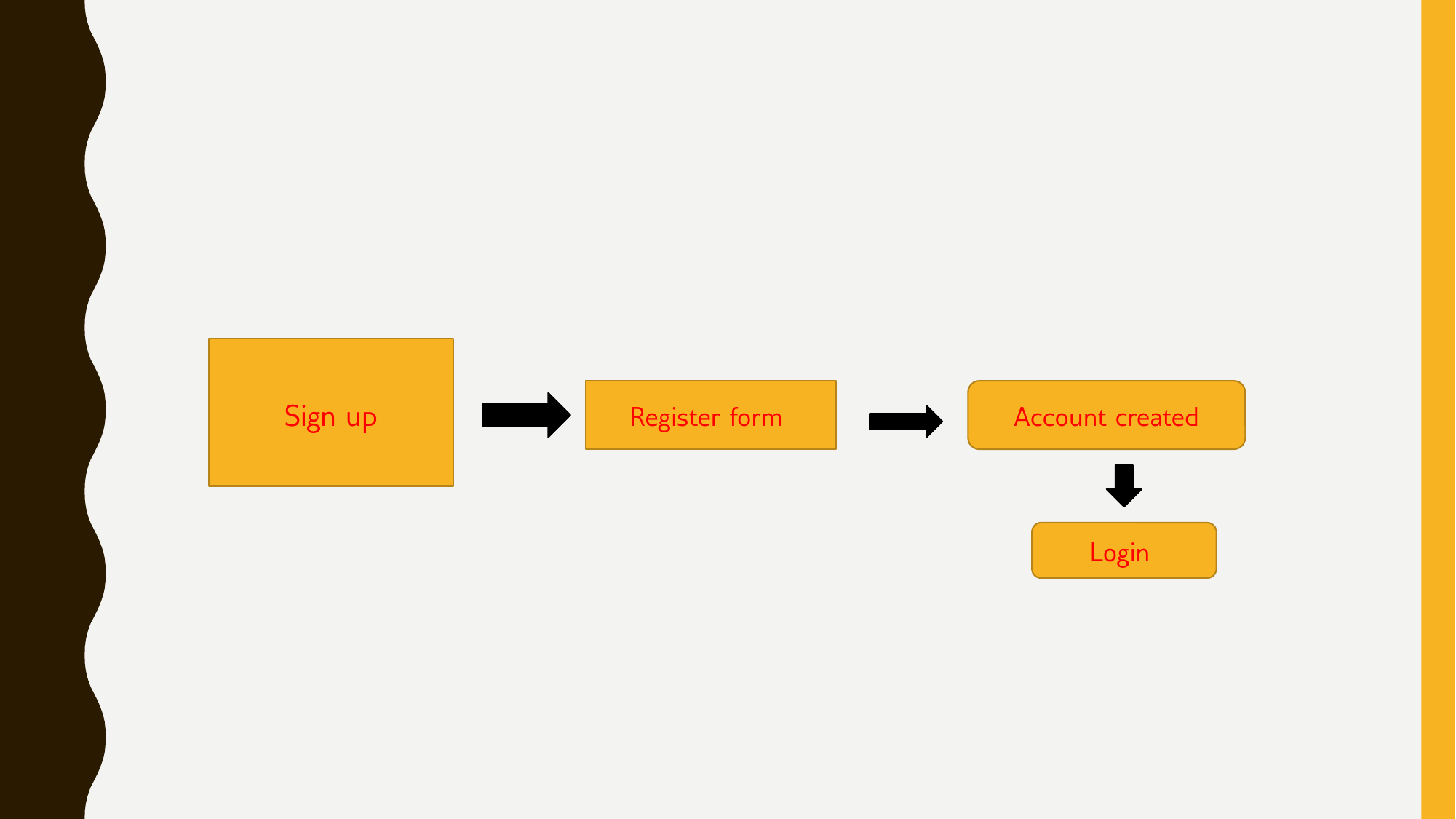

#
Sign up
Register form
Account created

Login